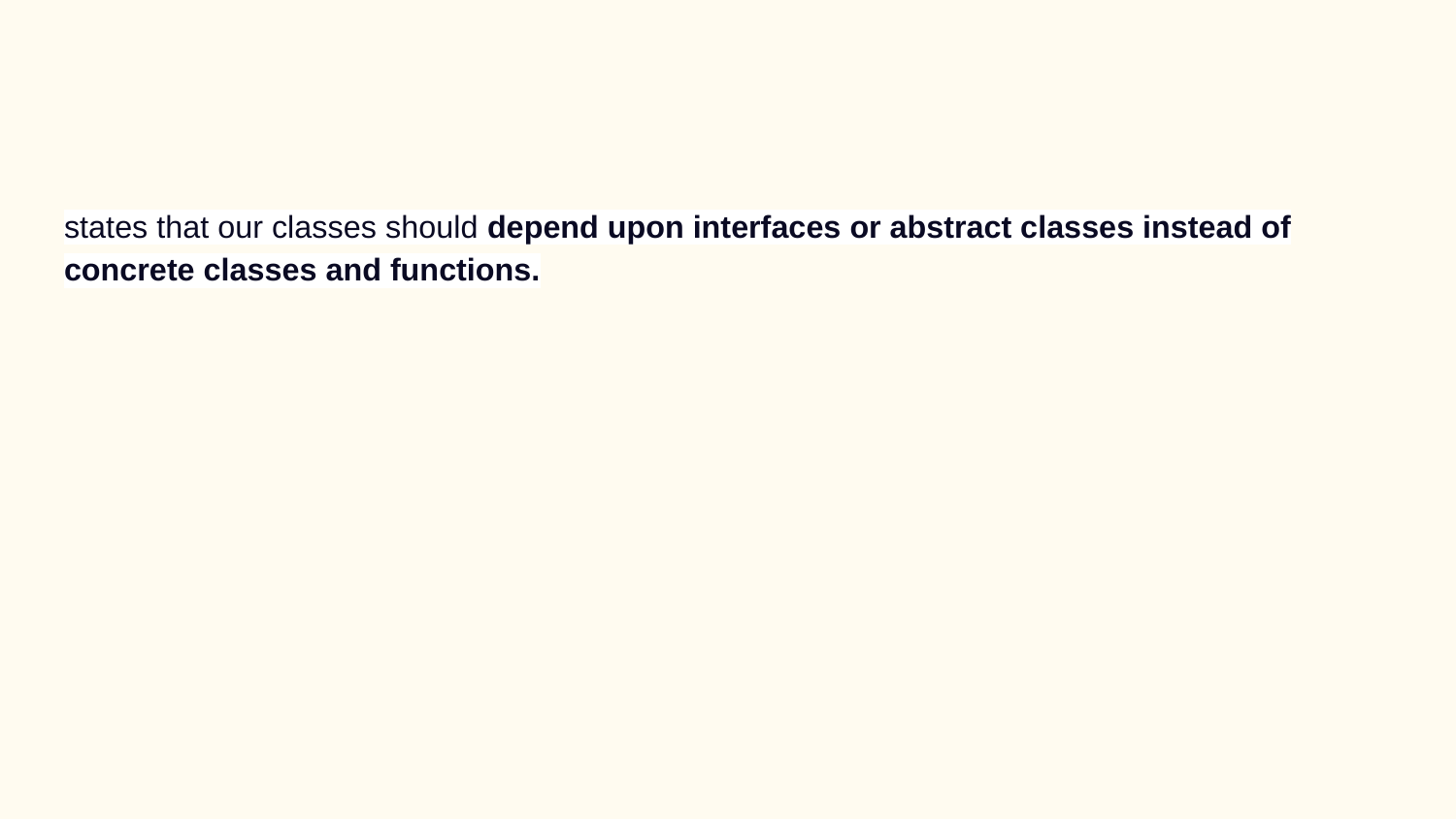

states that our classes should depend upon interfaces or abstract classes instead of concrete classes and functions.